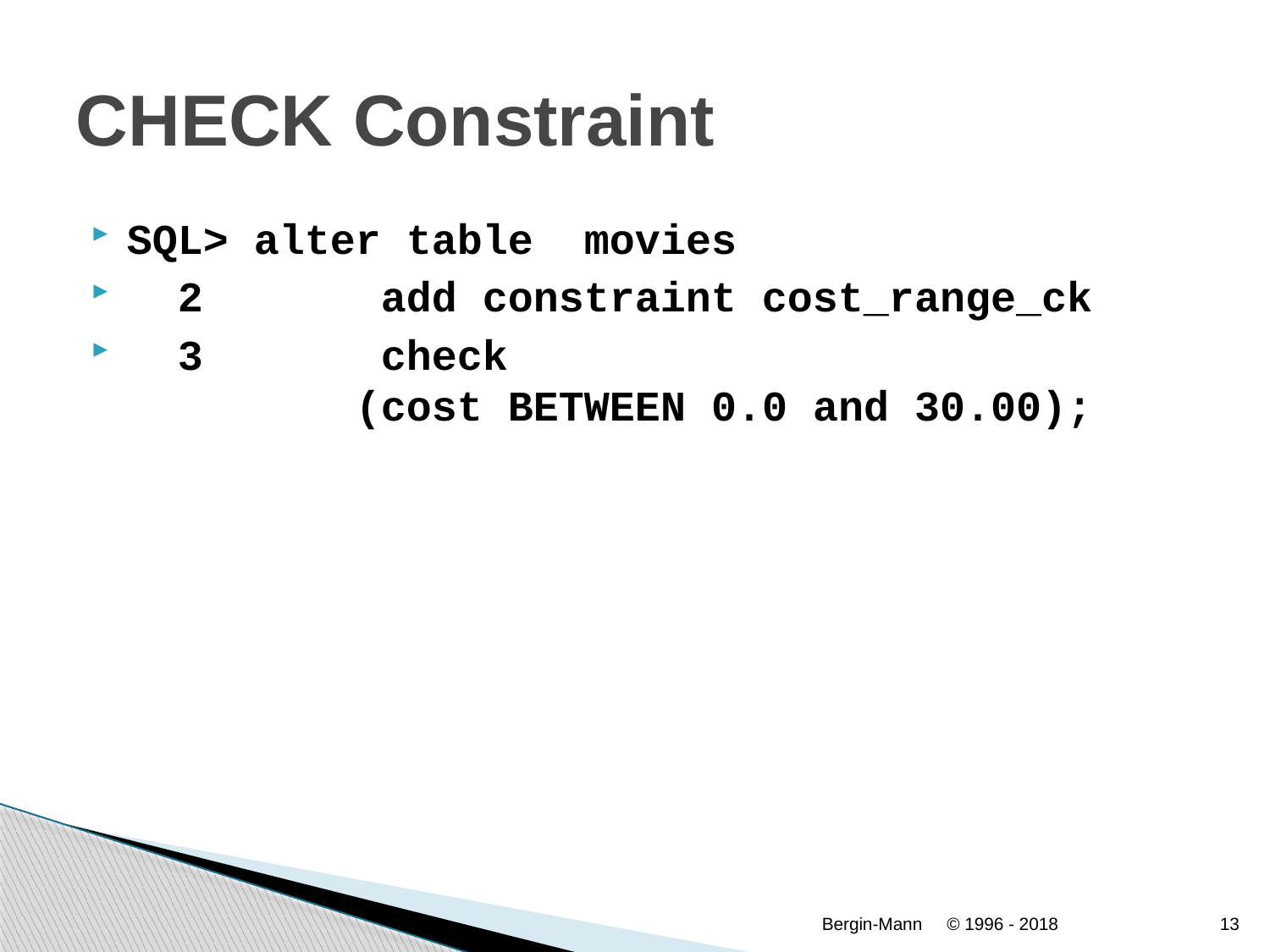

# CHECK Constraint
SQL> alter table  movies
  2  	add constraint cost_range_ck
  3  	check
         (cost BETWEEN 0.0 and 30.00);
Bergin-Mann
© 1996 - 2018
13